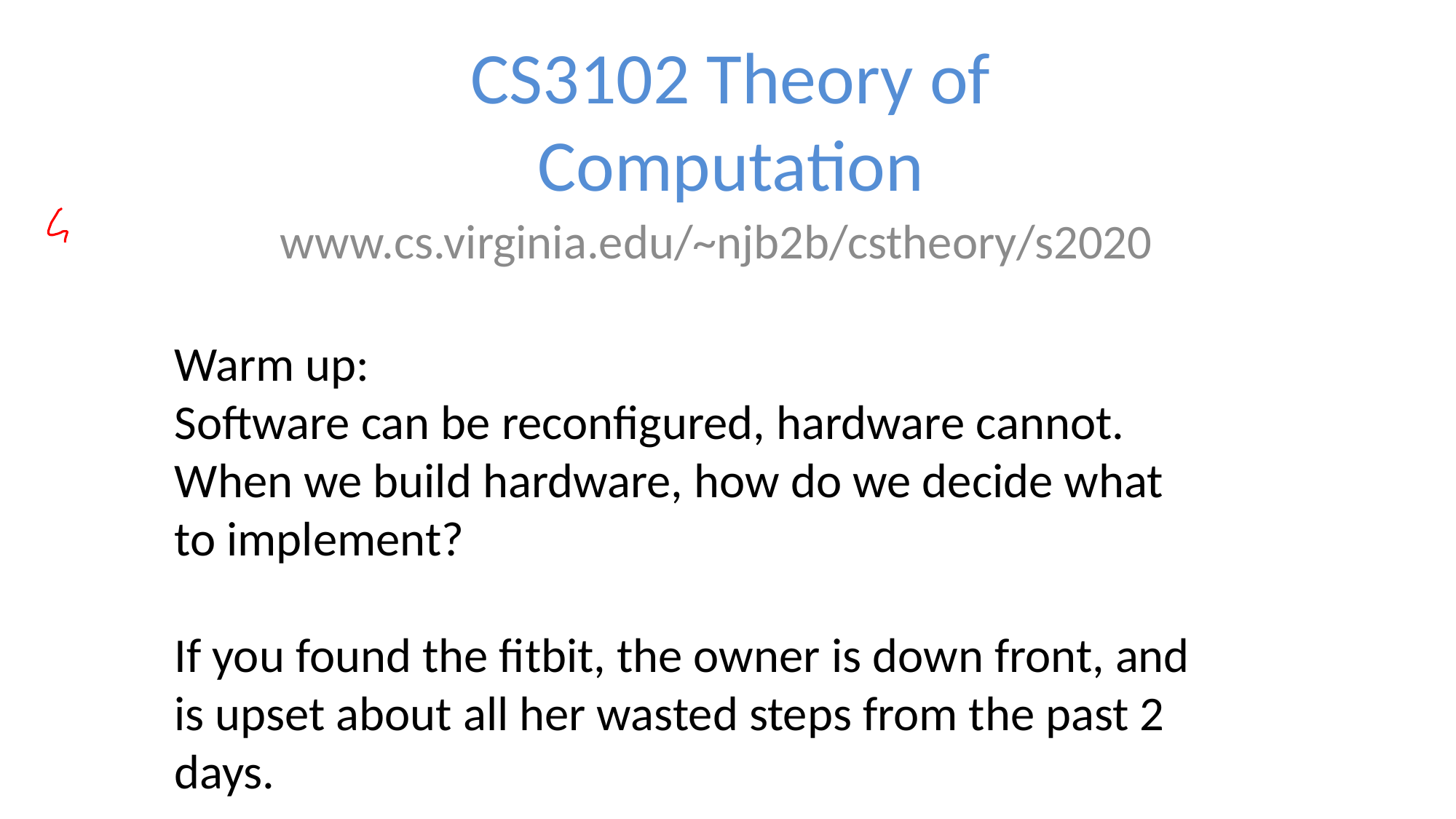

# CS3102 Theory of Computation
www.cs.virginia.edu/~njb2b/cstheory/s2020

Warm up:
Software can be reconfigured, hardware cannot.
When we build hardware, how do we decide what to implement?

If you found the fitbit, the owner is down front, and is upset about all her wasted steps from the past 2 days.
1